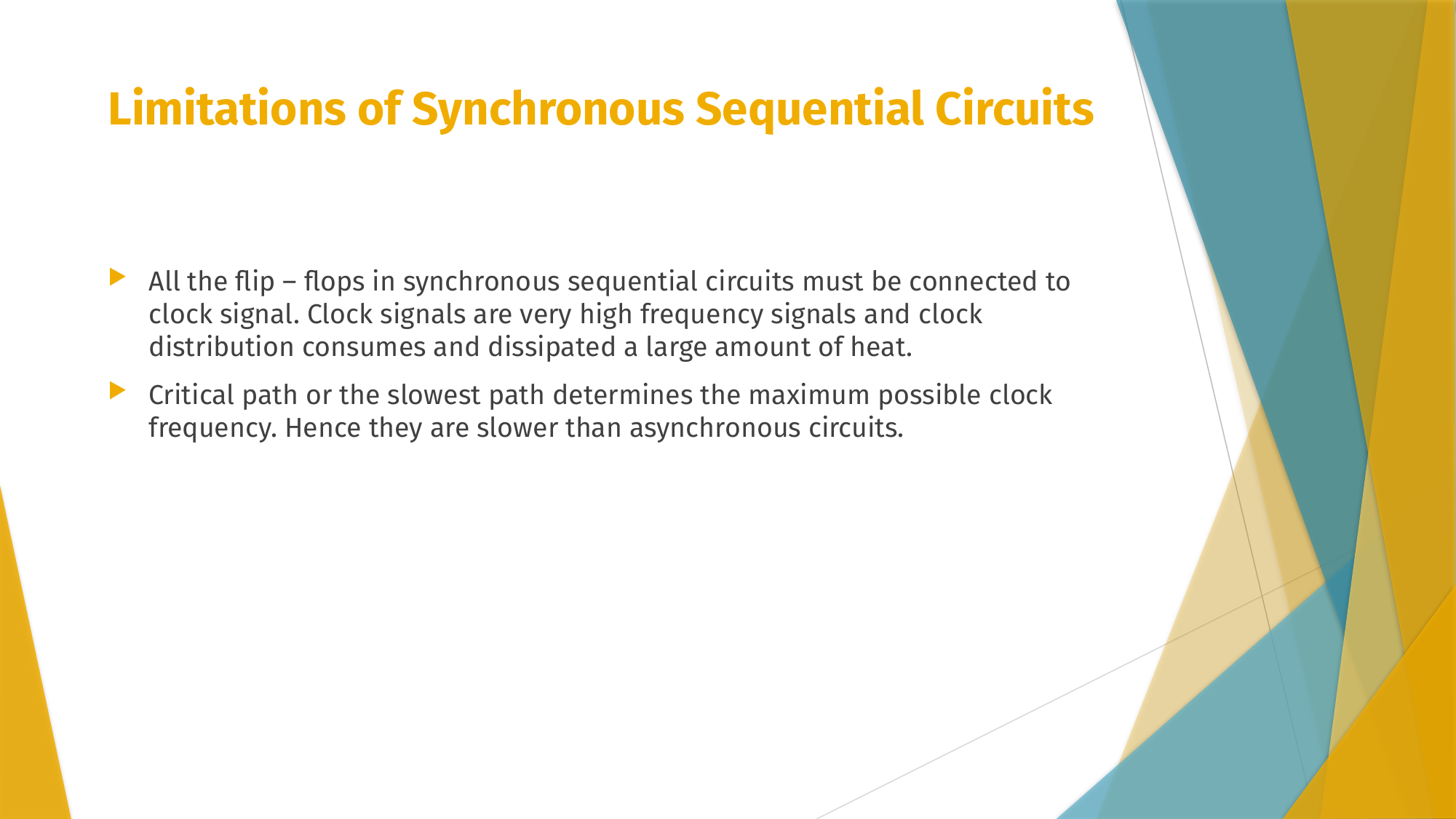

# Limitations of Synchronous Sequential Circuits
All the flip – flops in synchronous sequential circuits must be connected to clock signal. Clock signals are very high frequency signals and clock distribution consumes and dissipated a large amount of heat.
Critical path or the slowest path determines the maximum possible clock frequency. Hence they are slower than asynchronous circuits.